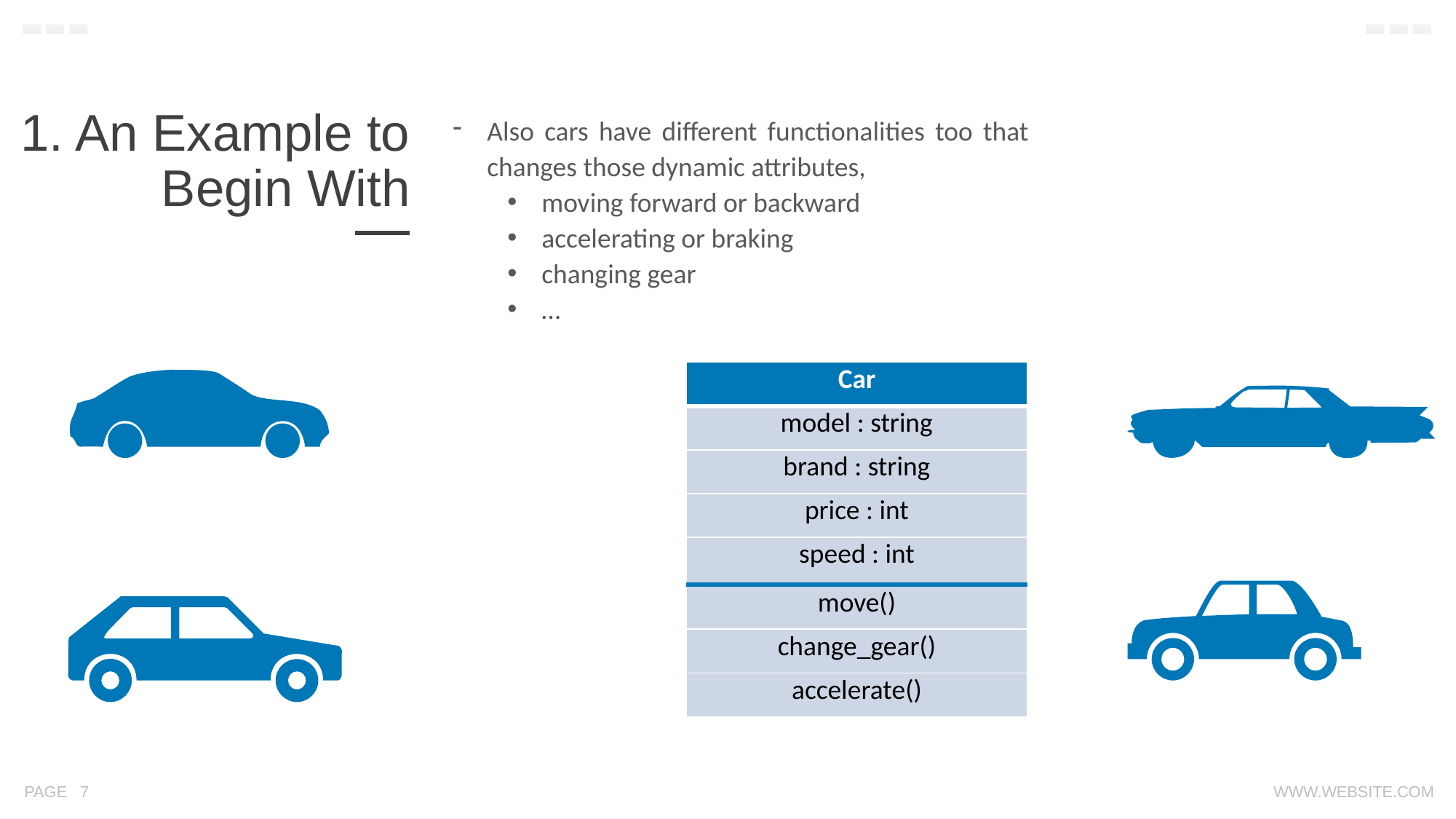

1. An Example to Begin With
Also cars have different functionalities too that changes those dynamic attributes,
moving forward or backward
accelerating or braking
changing gear
…

| Car |
| --- |
| model : string |
| brand : string |
| price : int |
| speed : int |
| move() |
| change\_gear() |
| accelerate() |